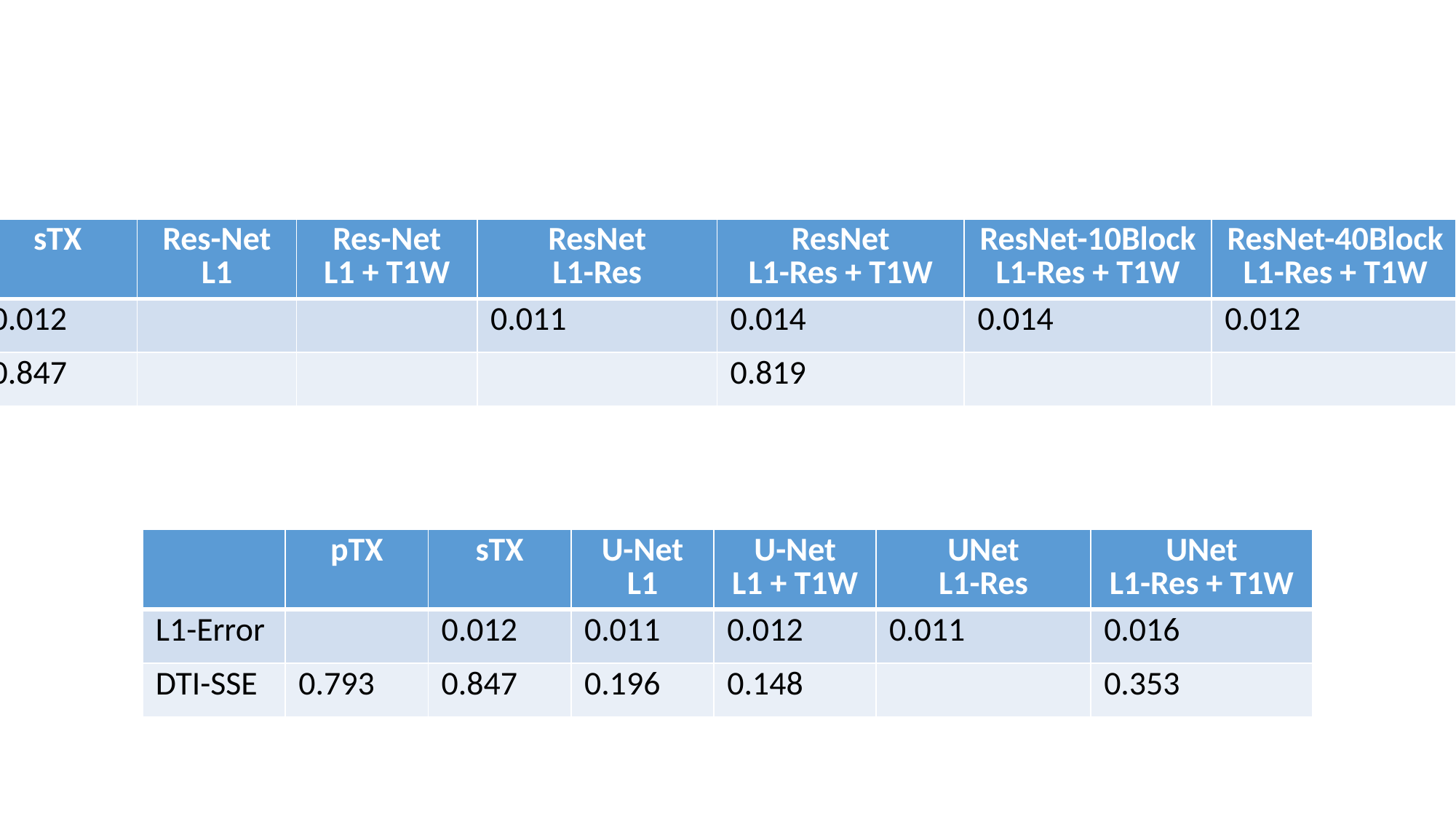

#
|  | pTX | sTX | Res-Net L1 | Res-Net L1 + T1W | ResNet L1-Res | ResNet L1-Res + T1W | ResNet-10Block L1-Res + T1W | ResNet-40Block L1-Res + T1W | ResNet-80Block L1-Res + T1W |
| --- | --- | --- | --- | --- | --- | --- | --- | --- | --- |
| L1-Error |  | 0.012 |  |  | 0.011 | 0.014 | 0.014 | 0.012 | 0.017 |
| DTI-SSE | 0.728 | 0.847 |  |  |  | 0.819 |  |  |  |
|  | pTX | sTX | U-Net L1 | U-Net L1 + T1W | UNet L1-Res | UNet L1-Res + T1W |
| --- | --- | --- | --- | --- | --- | --- |
| L1-Error |  | 0.012 | 0.011 | 0.012 | 0.011 | 0.016 |
| DTI-SSE | 0.793 | 0.847 | 0.196 | 0.148 |  | 0.353 |